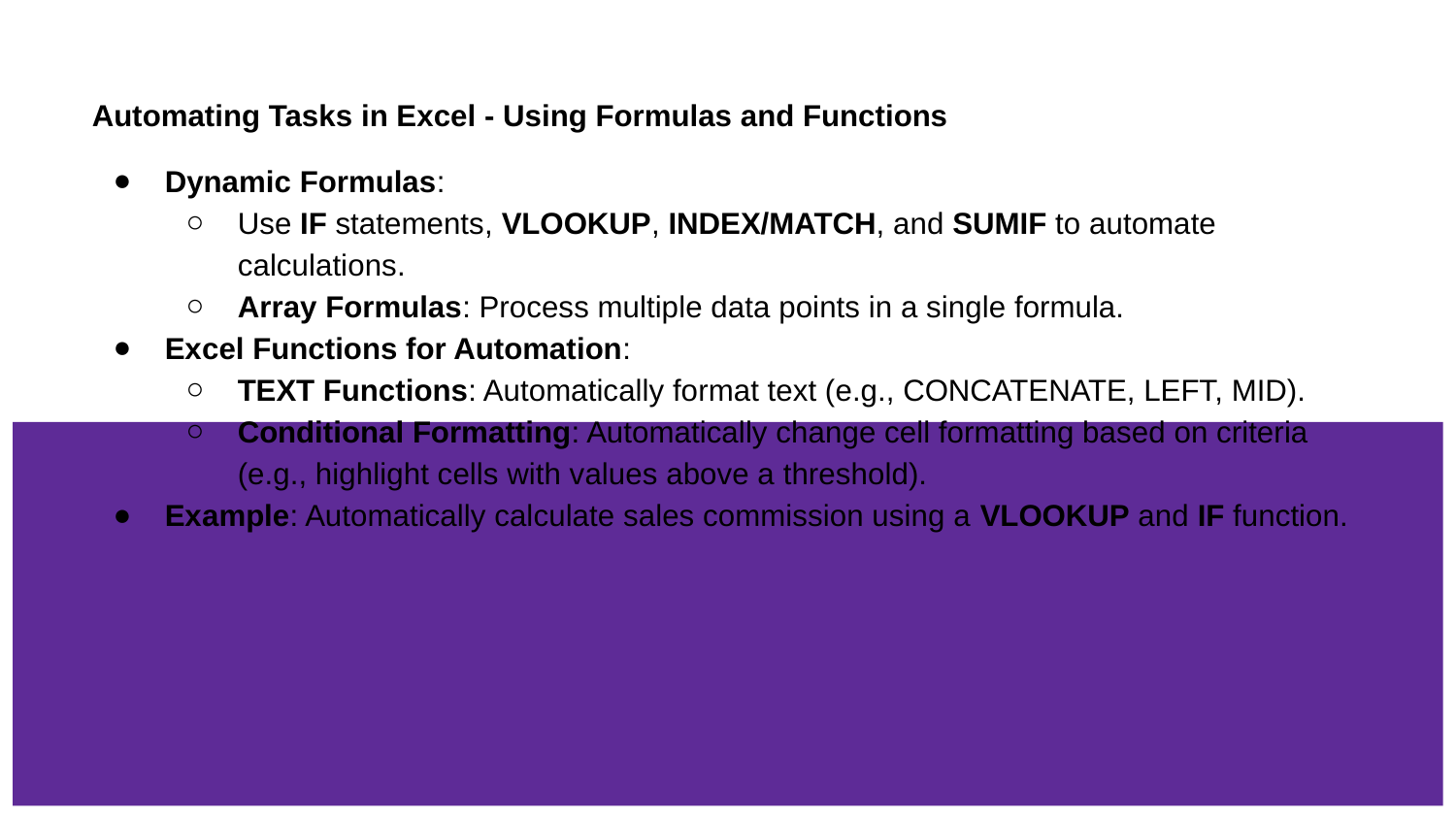

# Automating Tasks in Excel - Using Formulas and Functions
Dynamic Formulas:
Use IF statements, VLOOKUP, INDEX/MATCH, and SUMIF to automate calculations.
Array Formulas: Process multiple data points in a single formula.
Excel Functions for Automation:
TEXT Functions: Automatically format text (e.g., CONCATENATE, LEFT, MID).
Conditional Formatting: Automatically change cell formatting based on criteria (e.g., highlight cells with values above a threshold).
Example: Automatically calculate sales commission using a VLOOKUP and IF function.